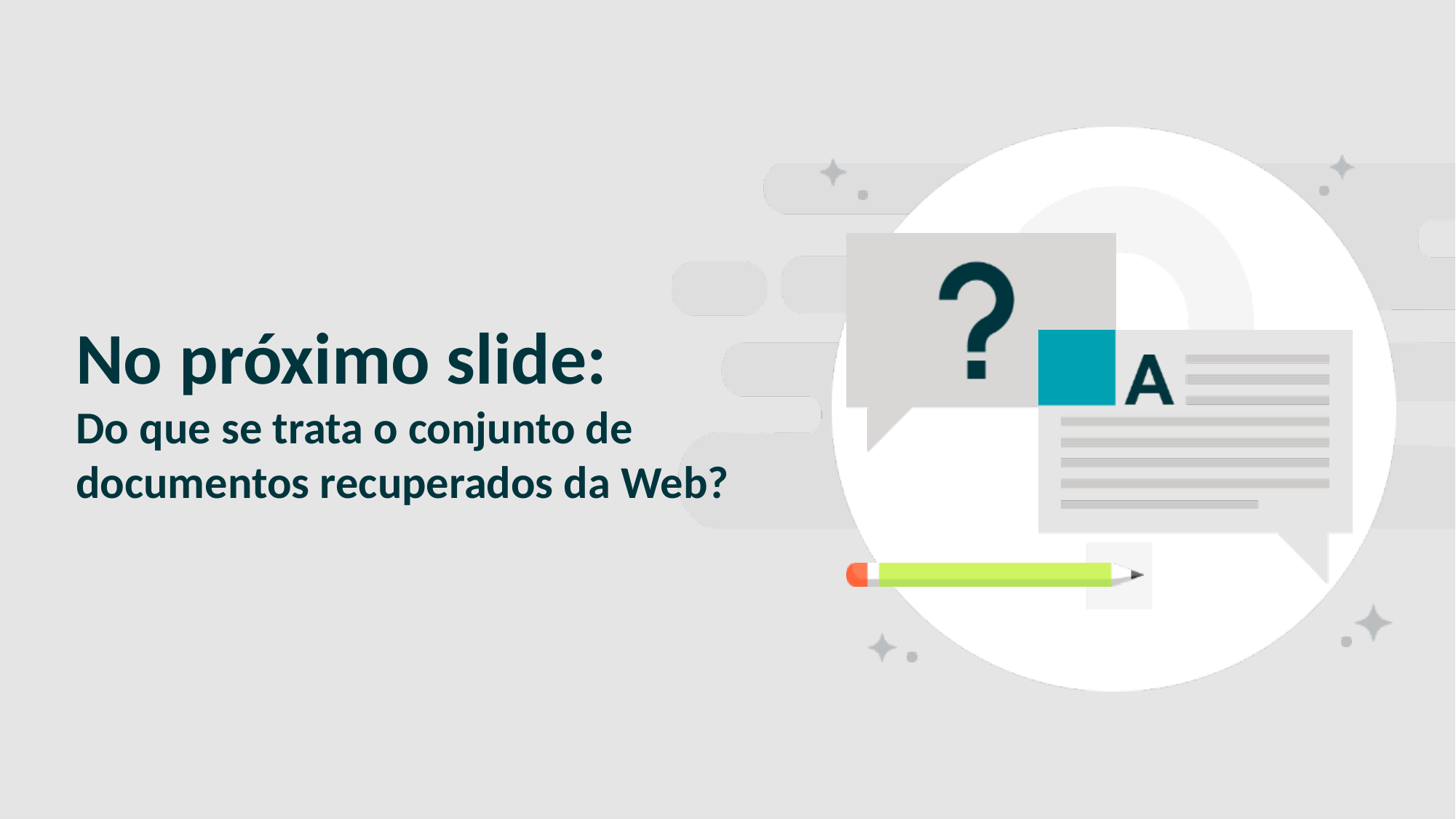

SLIDE PARA PERGUNTAS
# No próximo slide: Do que se trata o conjunto de documentos recuperados da Web?